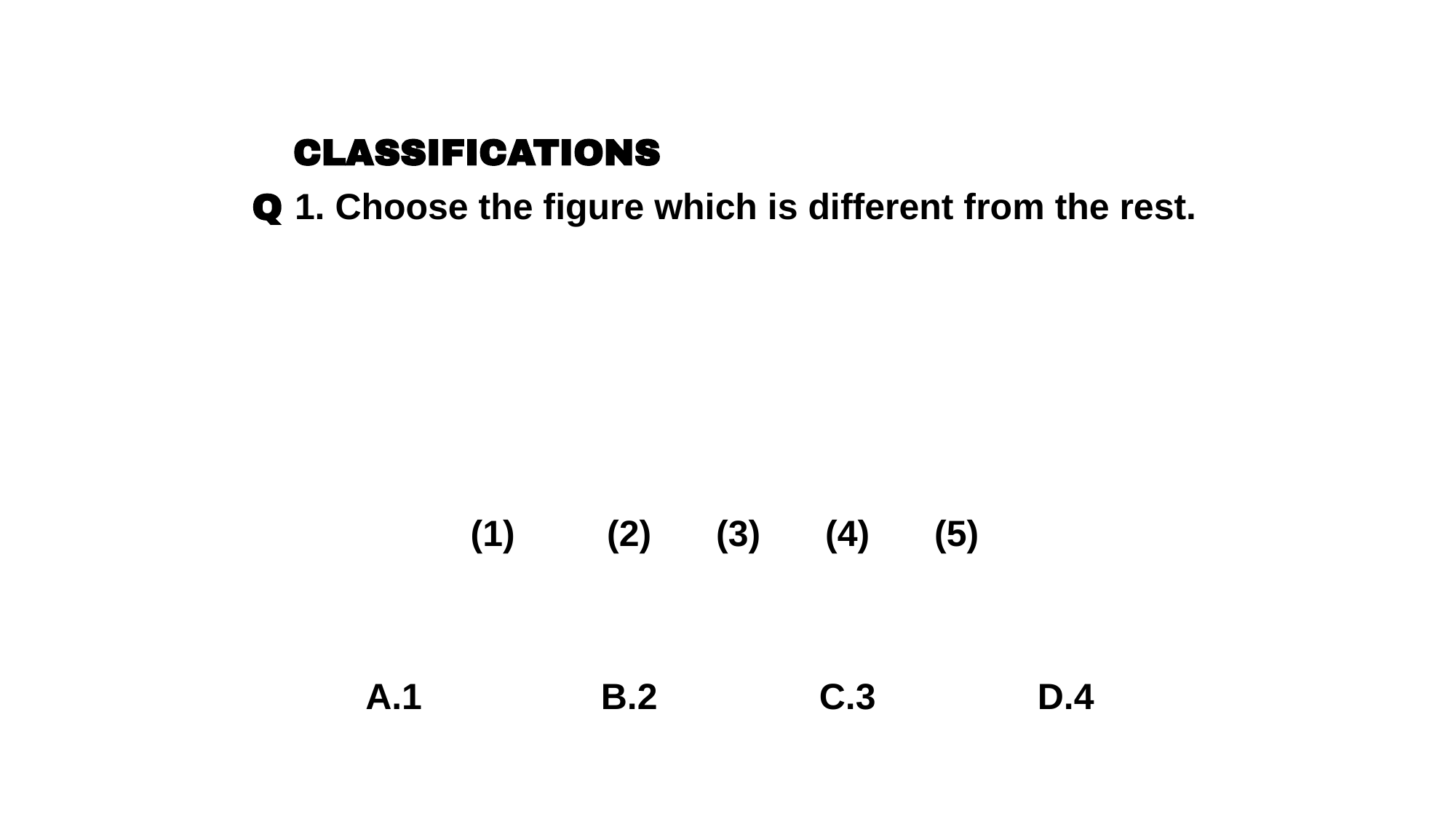

# VISUAL REASONING
			 CLASSIFICATIONS
Q 1. Choose the figure which is different from the rest.

(1)	(2)	(3)	(4)	(5)

 A.1		B.2		C.3		D.4